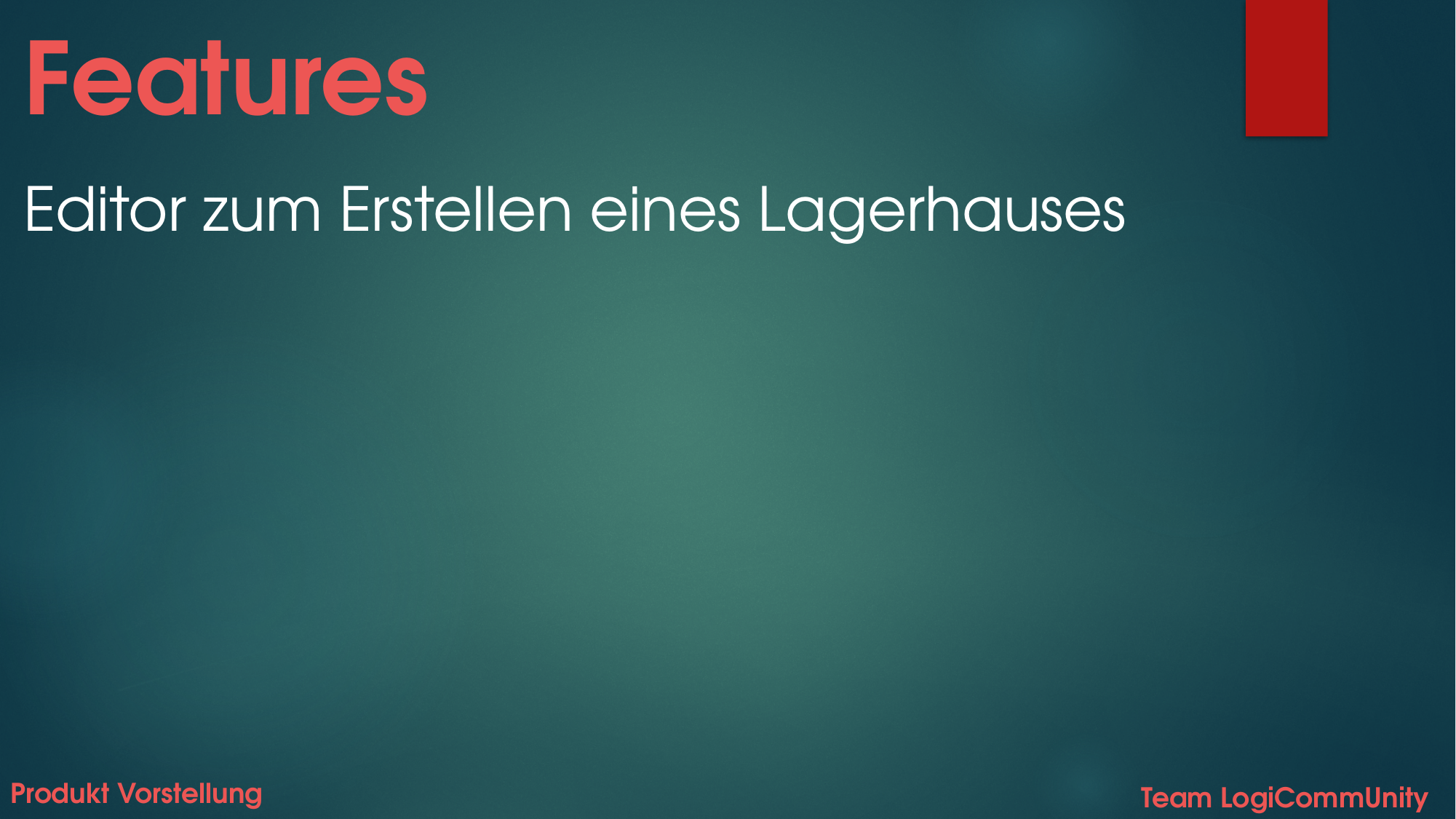

# Features
Editor zum Erstellen eines Lagerhauses
Produkt Vorstellung
Team LogiCommUnity